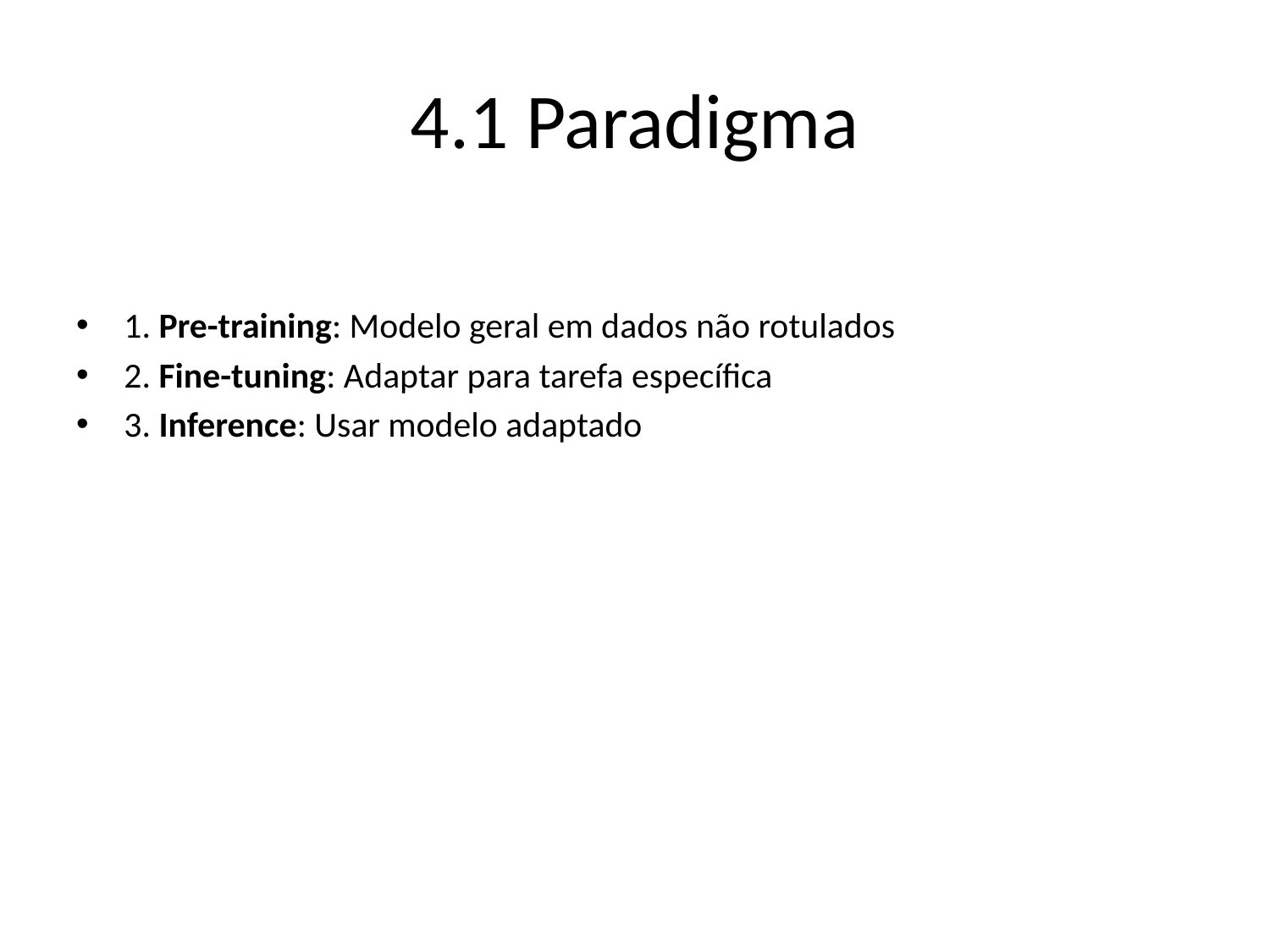

# 4.1 Paradigma

1. Pre-training: Modelo geral em dados não rotulados
2. Fine-tuning: Adaptar para tarefa específica
3. Inference: Usar modelo adaptado